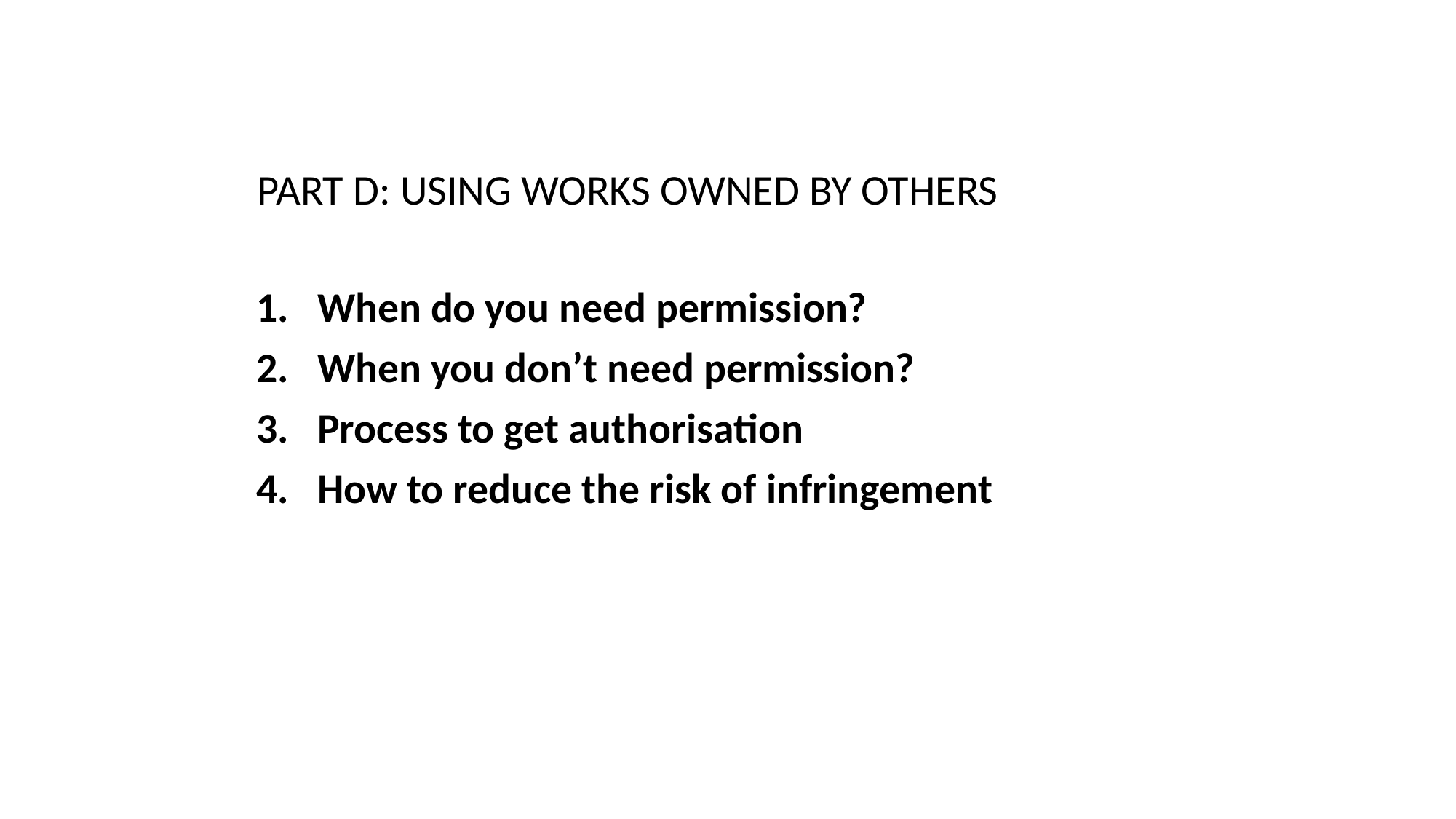

# PART D: USING WORKS OWNED BY OTHERS
When do you need permission?
When you don’t need permission?
Process to get authorisation
How to reduce the risk of infringement